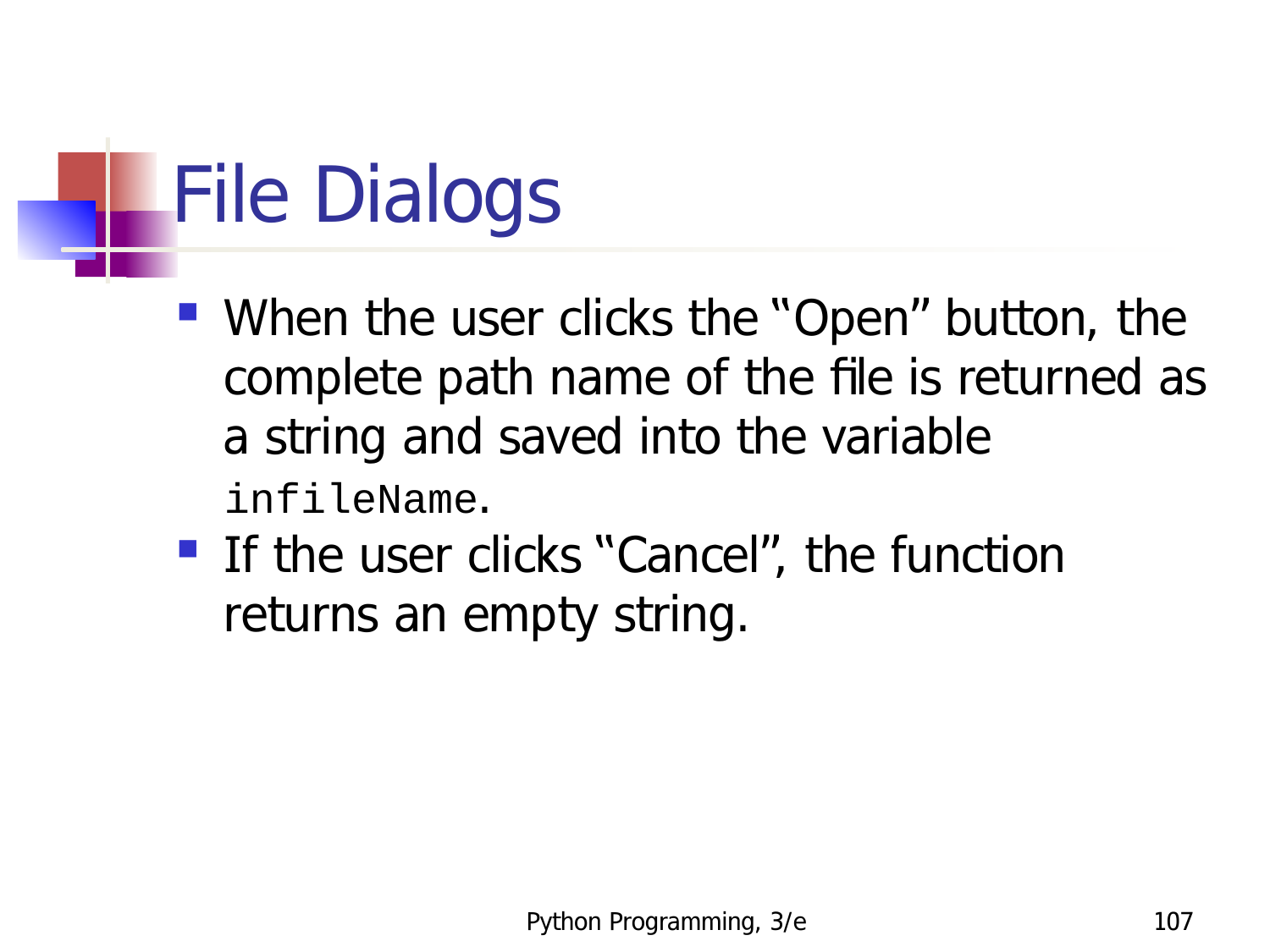

File Dialogs
When the user clicks the “Open” button, the complete path name of the file is returned as a string and saved into the variable infileName.
If the user clicks “Cancel”, the function returns an empty string.
Python Programming, 3/e
107